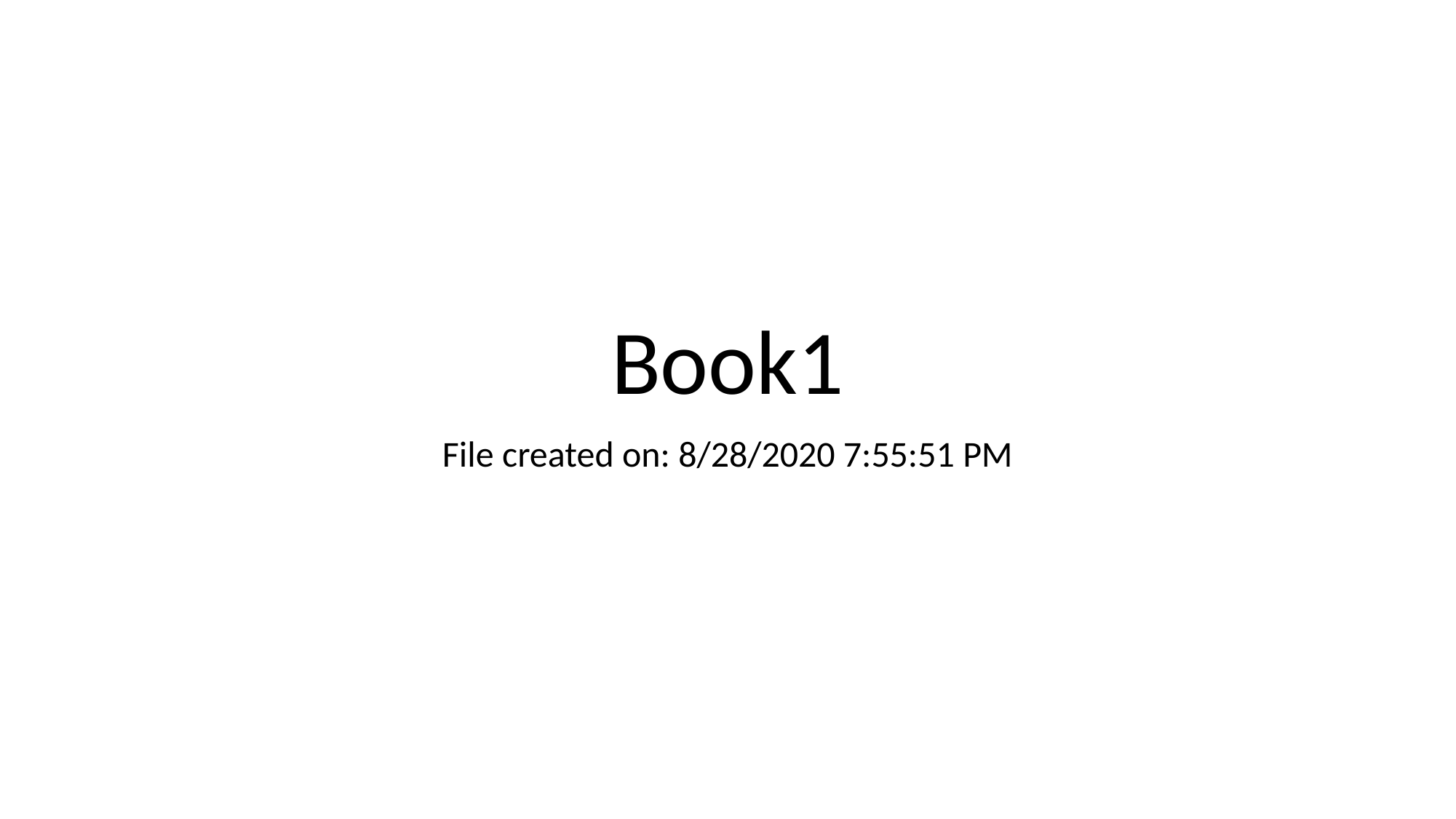

# Book1
File created on: 8/28/2020 7:55:51 PM